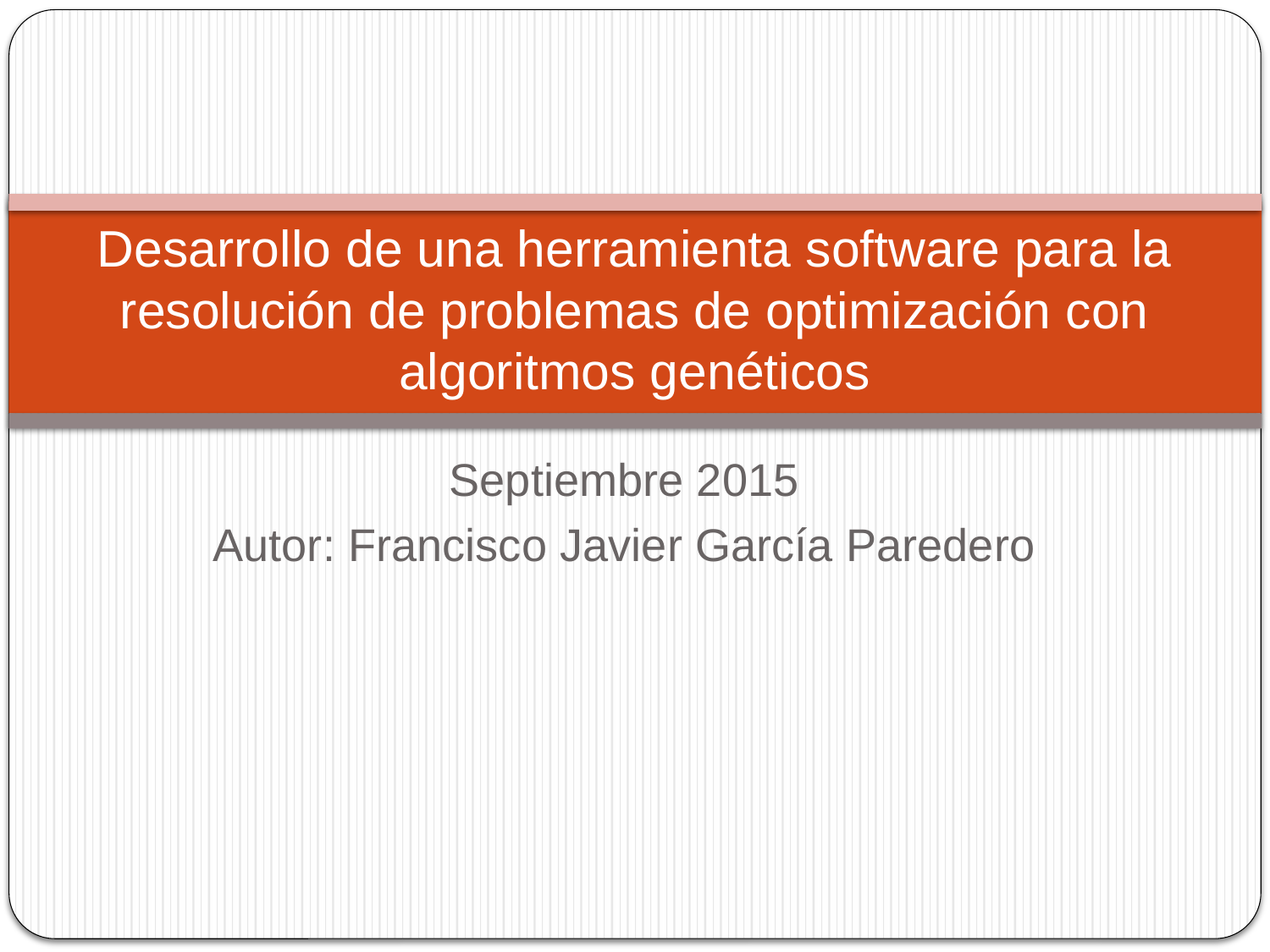

# Desarrollo de una herramienta software para la resolución de problemas de optimización con algoritmos genéticos
Septiembre 2015
Autor: Francisco Javier García Paredero